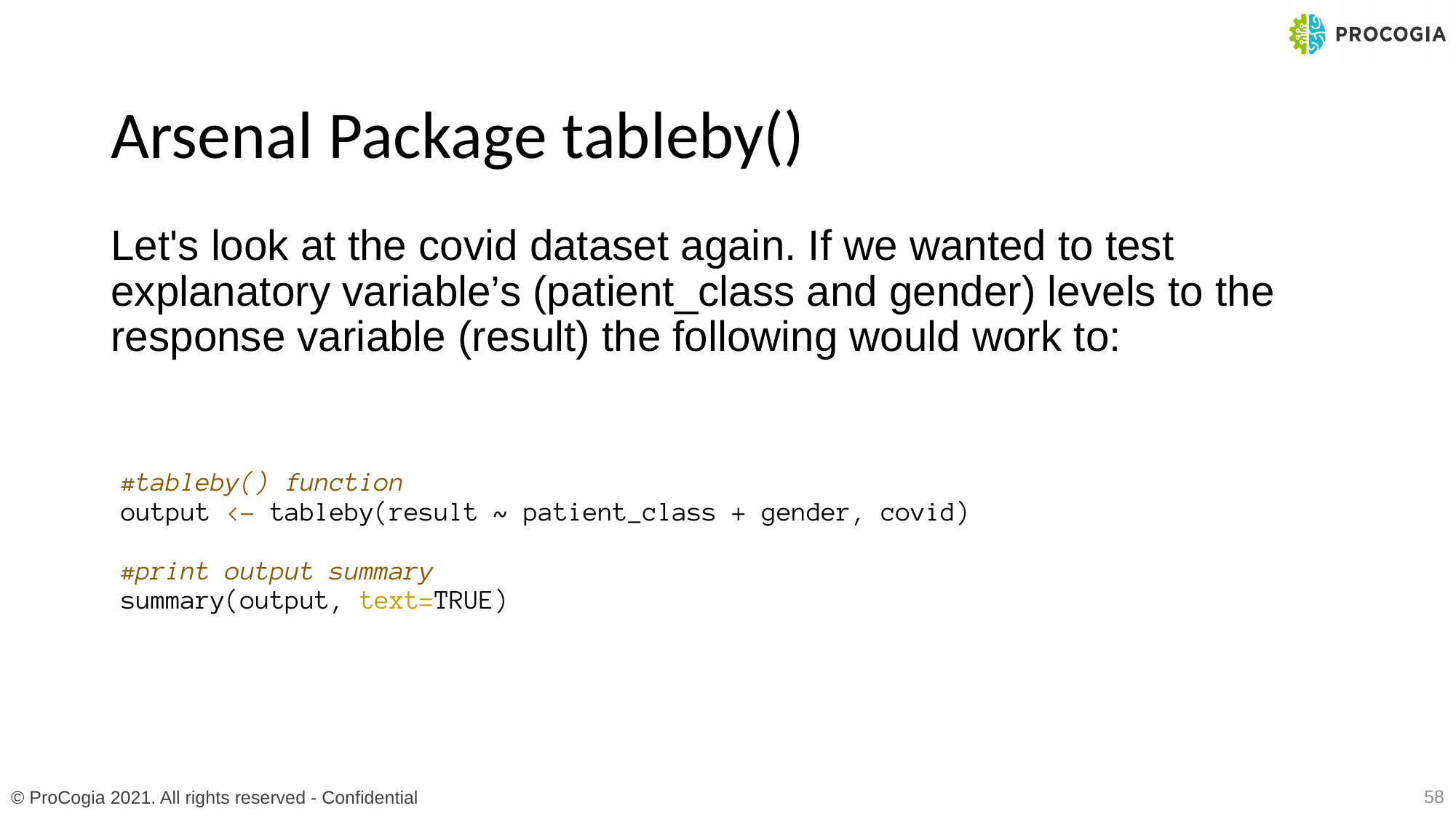

# Arsenal Package tableby()
Let's look at the covid dataset again. If we wanted to test explanatory variable’s (patient_class and gender) levels to the response variable (result) the following would work to:

#tableby() function
output <- tableby(result ~ patient_class + gender, covid)
#print output summary
summary(output, text=TRUE)
58